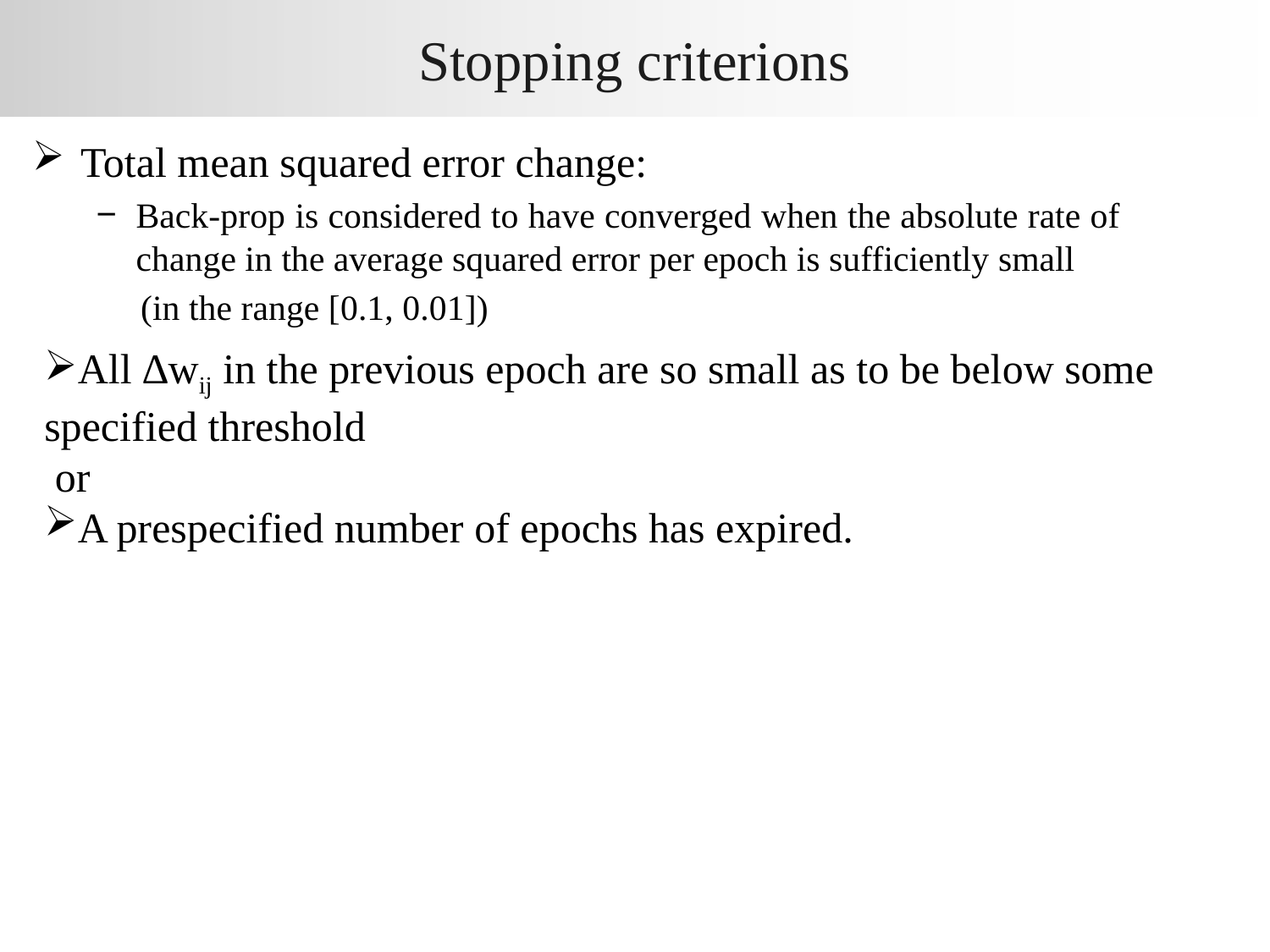

# Stopping criterions
Total mean squared error change:
Back-prop is considered to have converged when the absolute rate of          change in the average squared error per epoch is sufficiently small
     (in the range [0.1, 0.01])

All ∆wij in the previous epoch are so small as to be below some specified threshold
 or
A prespecified number of epochs has expired.